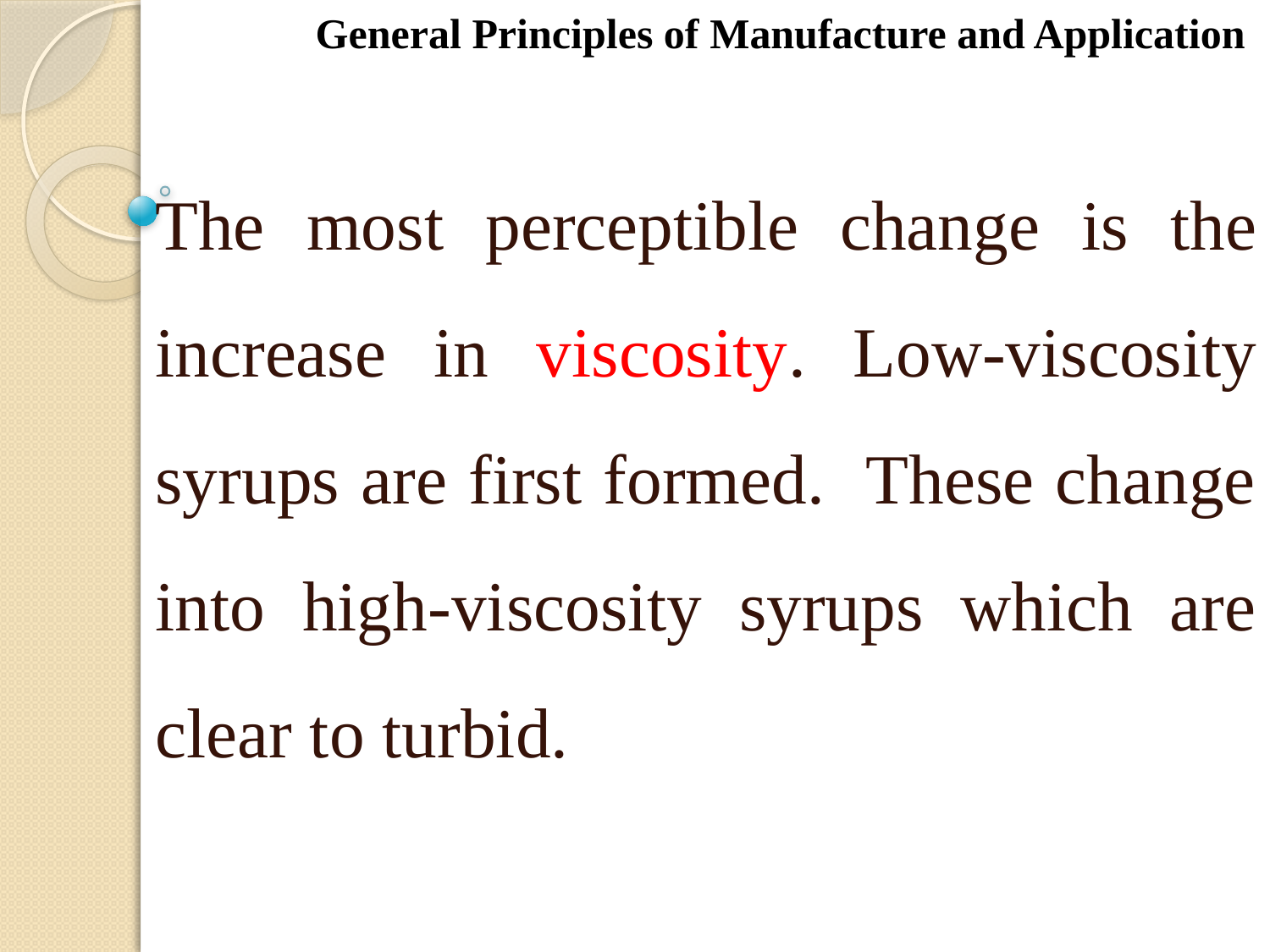

General Principles of Manufacture and Application
The most perceptible change is the increase in viscosity. Low-viscosity syrups are first formed.  These change into high-viscosity syrups which are clear to turbid.